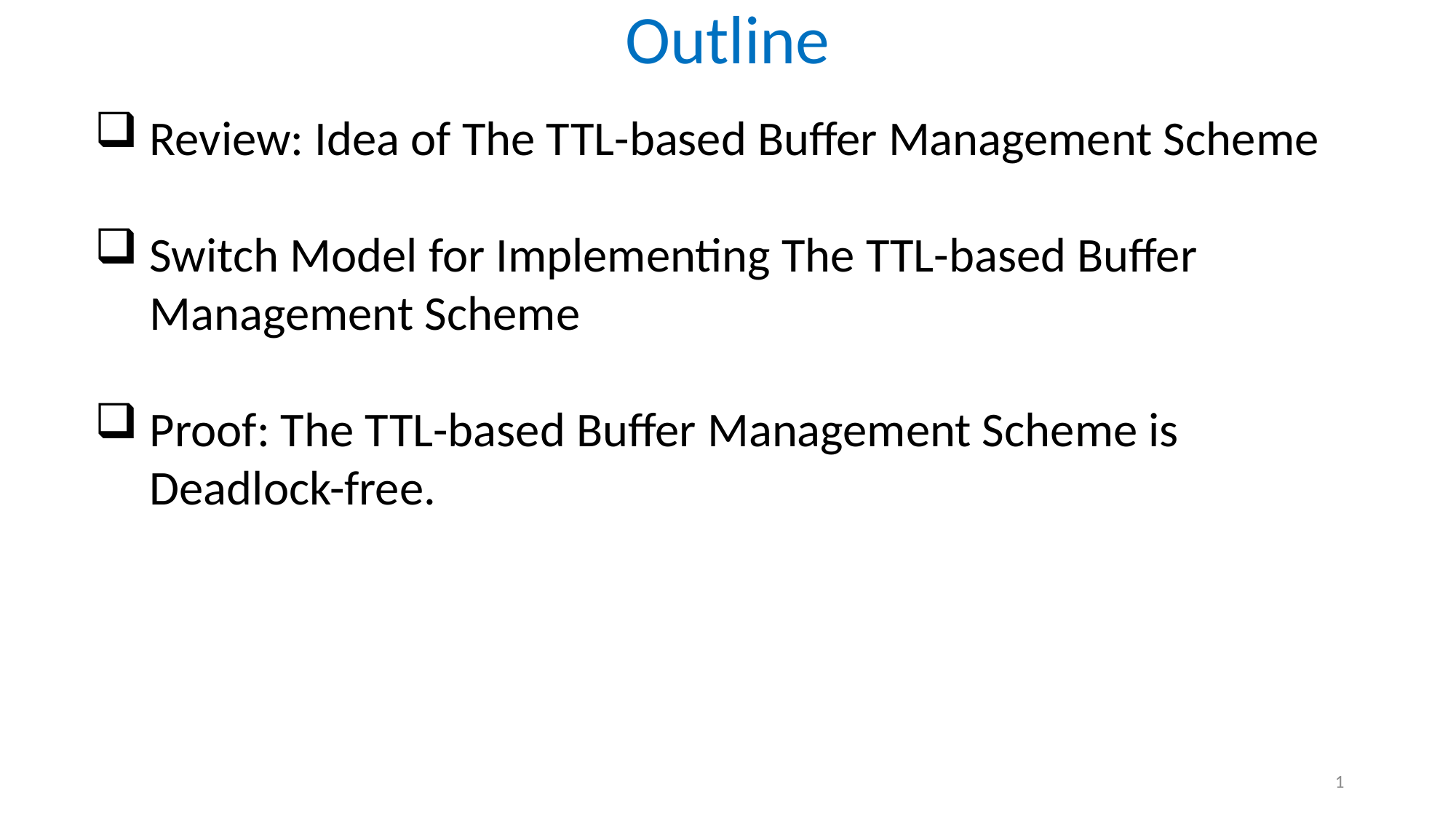

Outline
Review: Idea of The TTL-based Buffer Management Scheme

Switch Model for Implementing The TTL-based Buffer Management Scheme

Proof: The TTL-based Buffer Management Scheme is Deadlock-free.
1